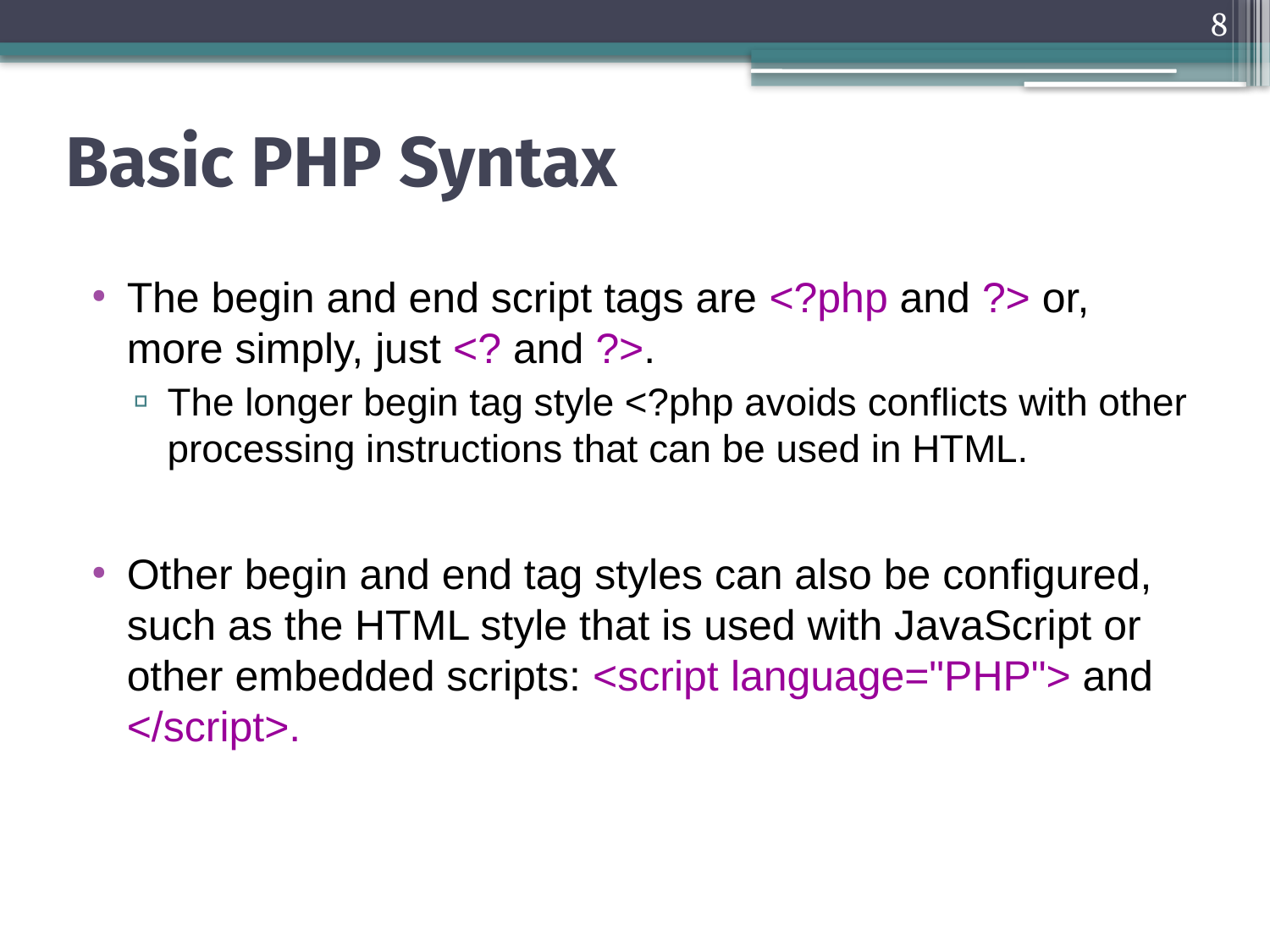

8
# Basic PHP Syntax
The begin and end script tags are <?php and ?> or, more simply, just <? and ?>.
The longer begin tag style <?php avoids conflicts with other processing instructions that can be used in HTML.

Other begin and end tag styles can also be configured, such as the HTML style that is used with JavaScript or other embedded scripts: <script language="PHP"> and </script>.